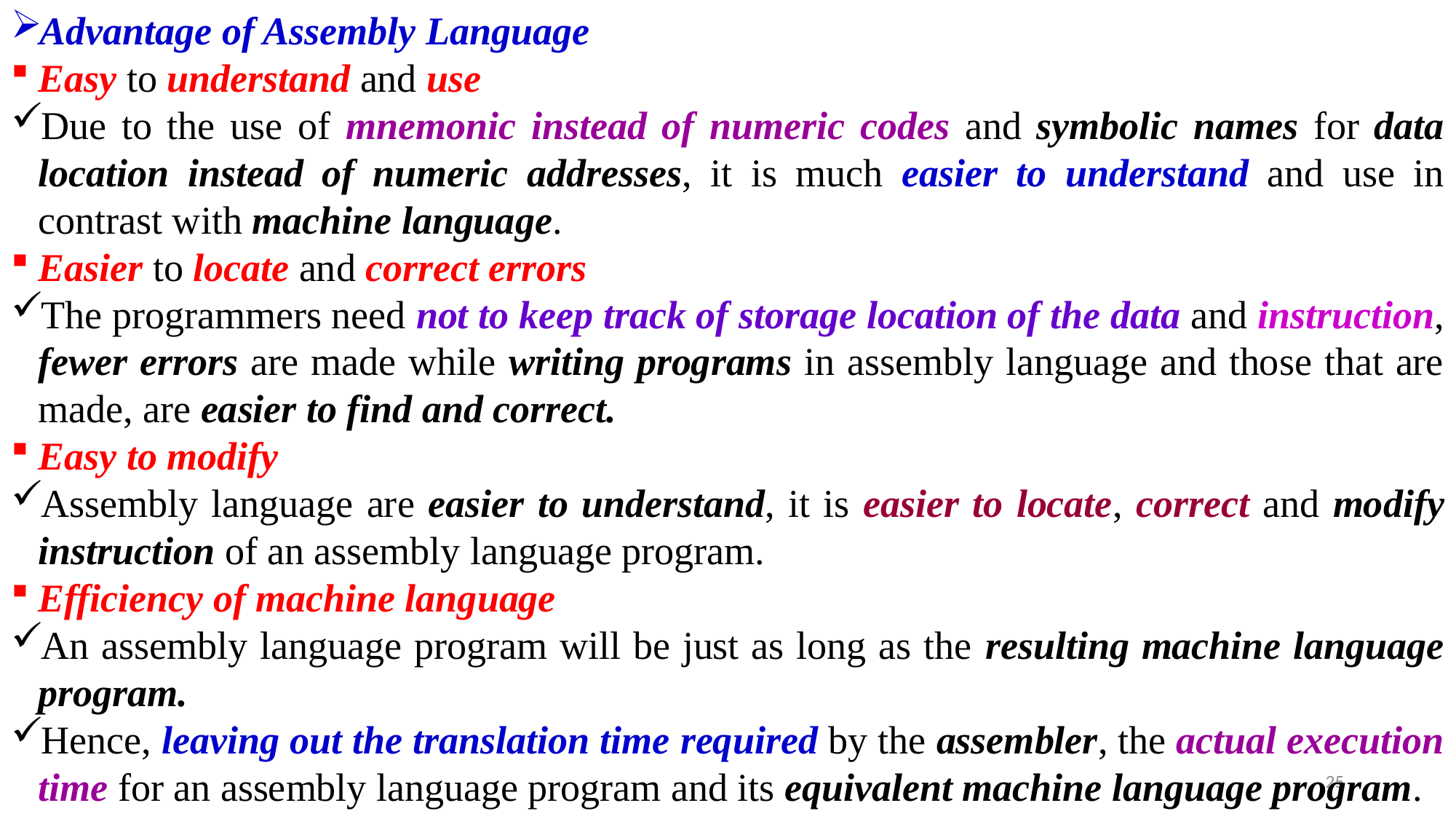

Advantage of Assembly Language
Easy to understand and use
Due to the use of mnemonic instead of numeric codes and symbolic names for data location instead of numeric addresses, it is much easier to understand and use in contrast with machine language.
Easier to locate and correct errors
The programmers need not to keep track of storage location of the data and instruction, fewer errors are made while writing programs in assembly language and those that are made, are easier to find and correct.
Easy to modify
Assembly language are easier to understand, it is easier to locate, correct and modify instruction of an assembly language program.
Efficiency of machine language
An assembly language program will be just as long as the resulting machine language program.
Hence, leaving out the translation time required by the assembler, the actual execution time for an assembly language program and its equivalent machine language program.

25